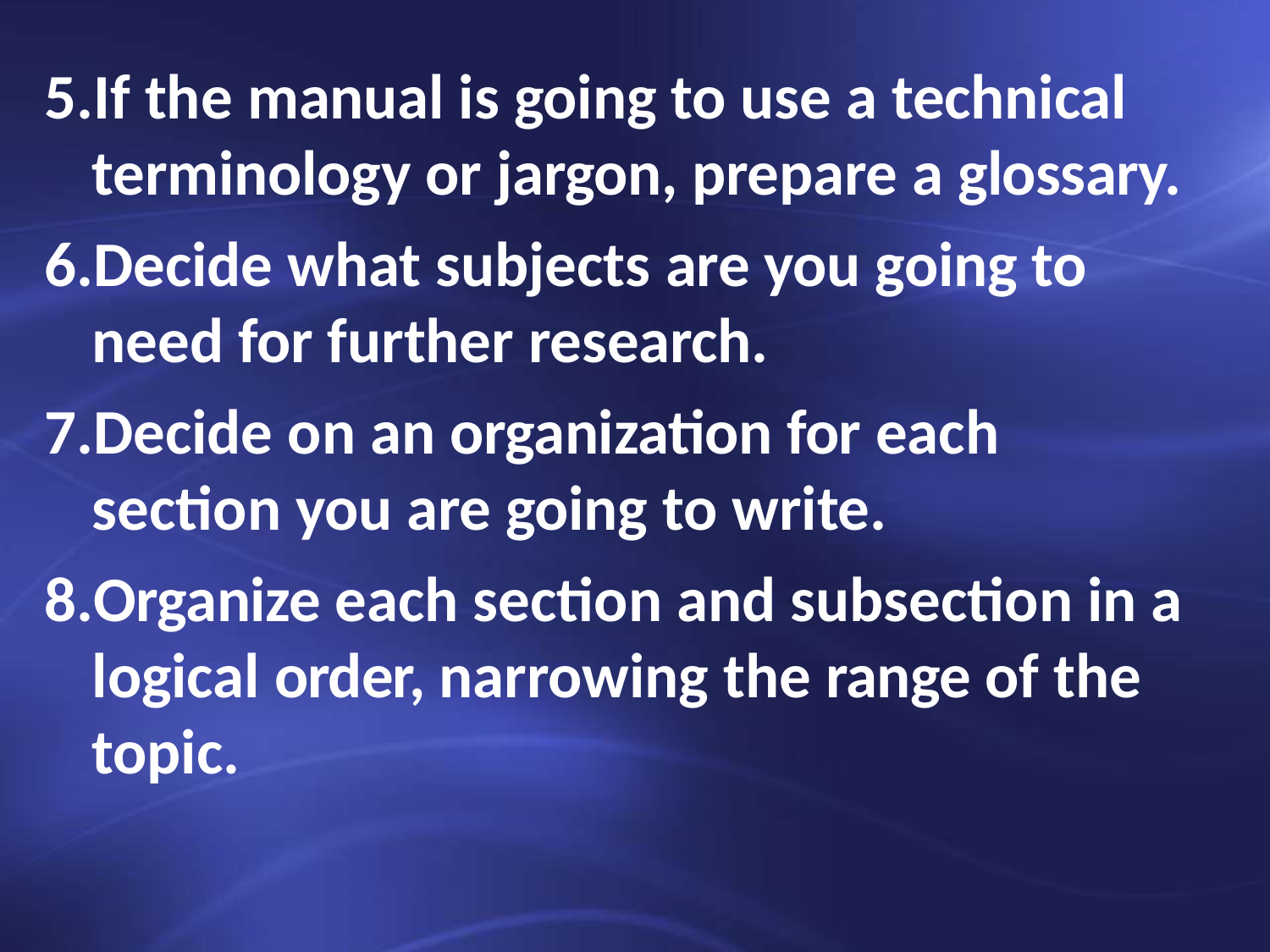

If the manual is going to use a technical  terminology or jargon, prepare a glossary.
Decide what subjects are you going to  need for further research.
Decide on an organization for each  section you are going to write.
Organize each section and subsection in a  logical order, narrowing the range of the  topic.